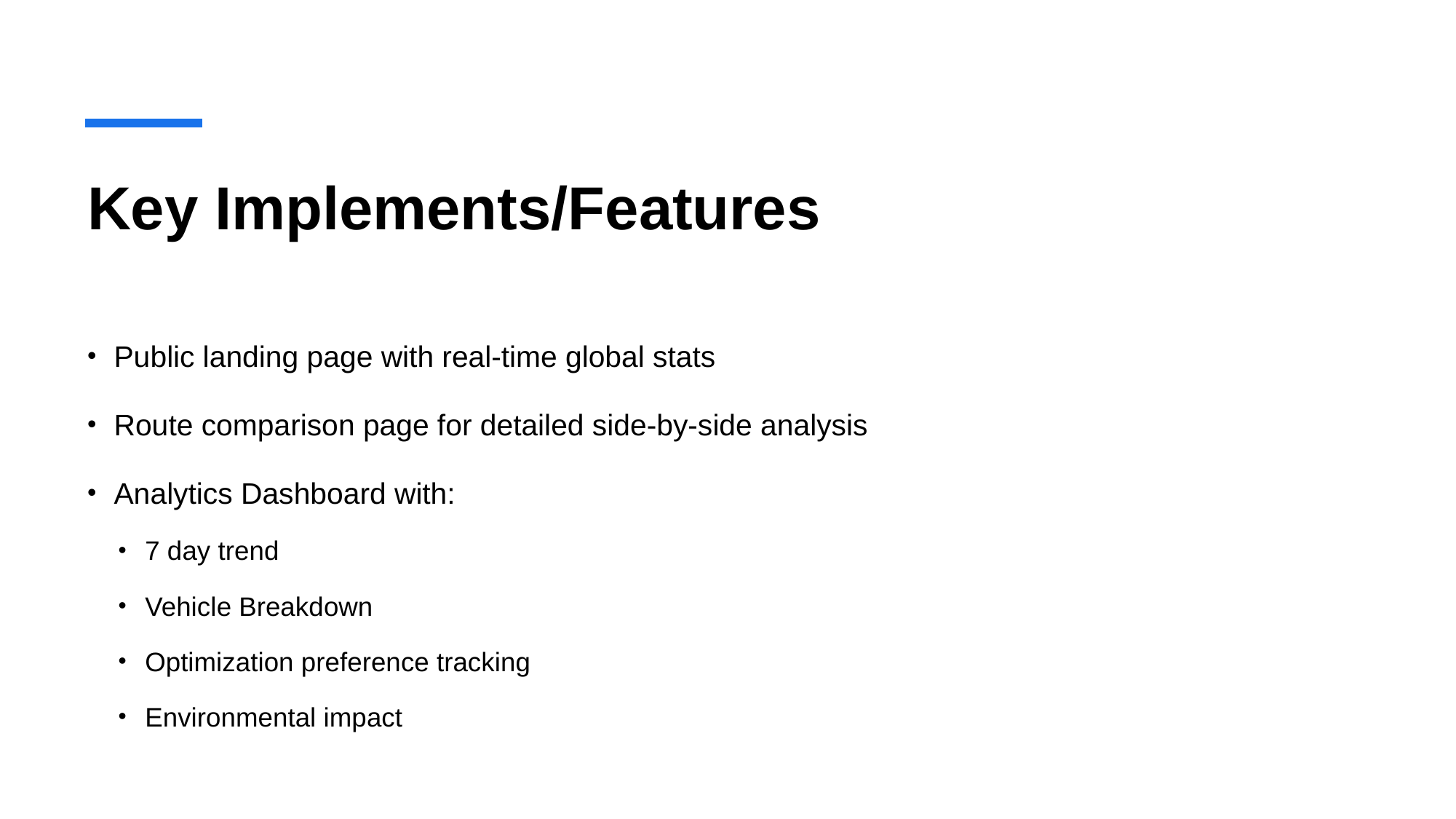

# Key Implements/Features
Public landing page with real-time global stats
Route comparison page for detailed side-by-side analysis
Analytics Dashboard with:
7 day trend
Vehicle Breakdown
Optimization preference tracking
Environmental impact